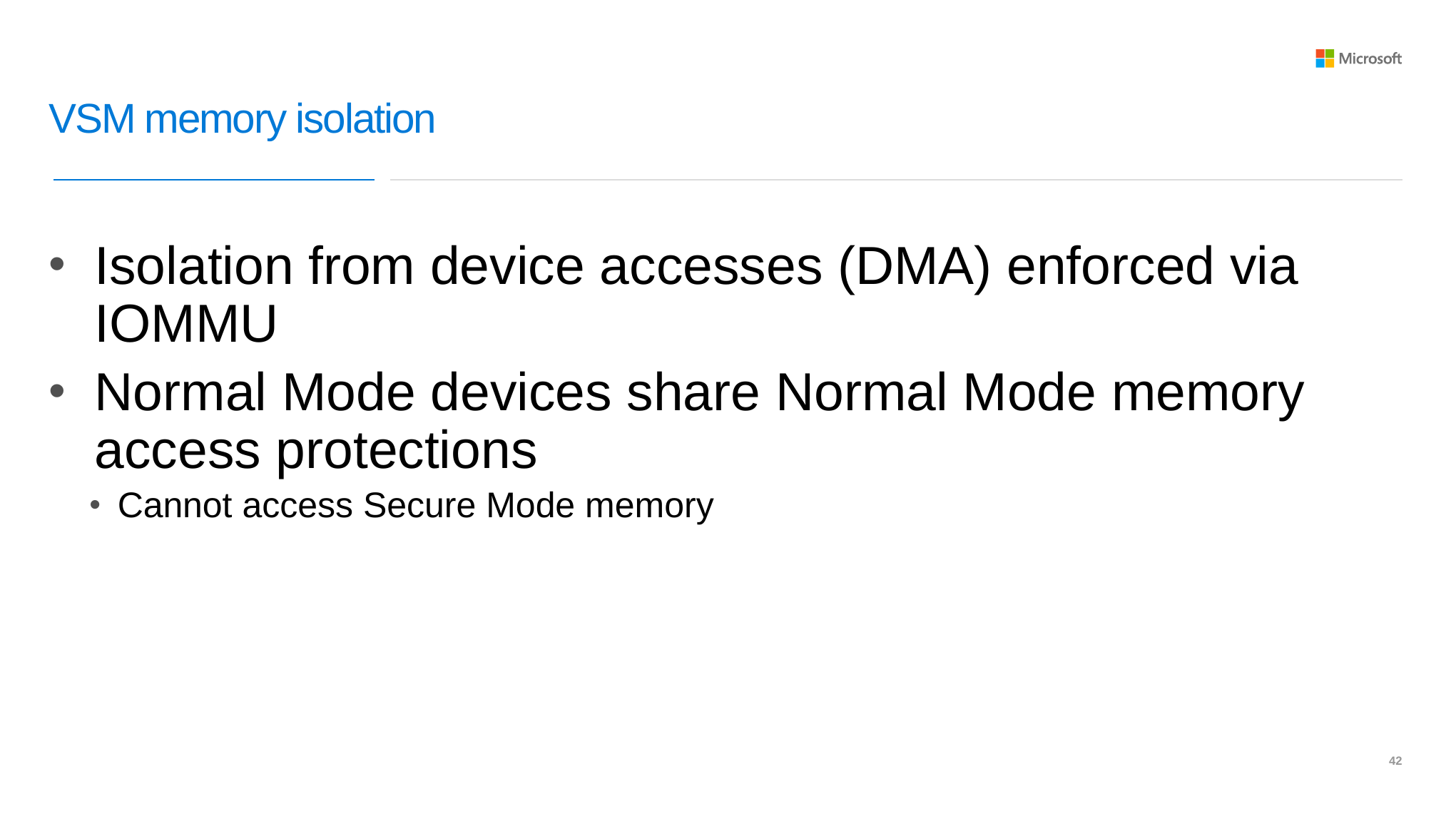

# VSM memory isolation
Isolation from device accesses (DMA) enforced via IOMMU
Normal Mode devices share Normal Mode memory access protections
Cannot access Secure Mode memory

42